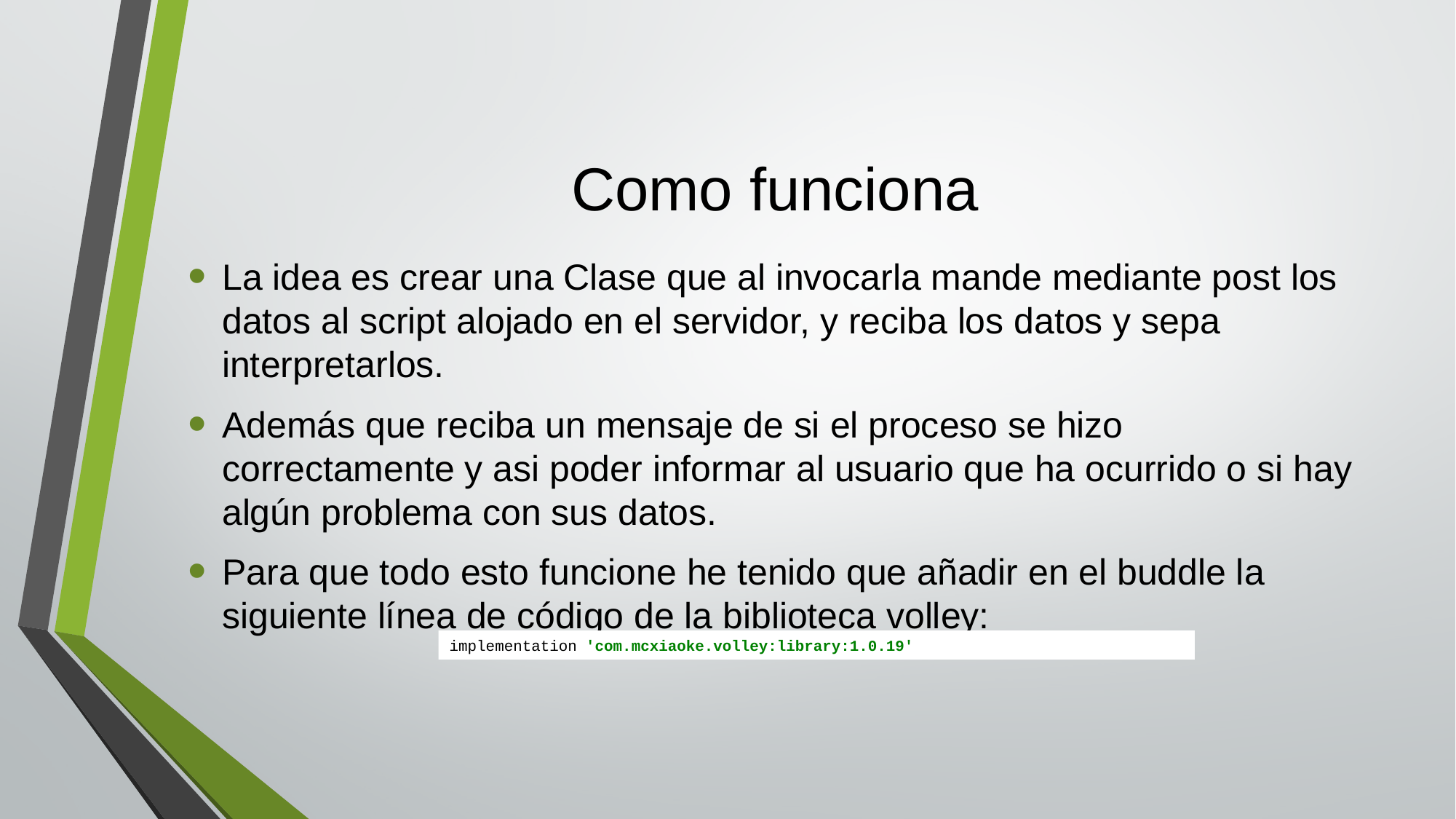

# Como funciona
La idea es crear una Clase que al invocarla mande mediante post los datos al script alojado en el servidor, y reciba los datos y sepa interpretarlos.
Además que reciba un mensaje de si el proceso se hizo correctamente y asi poder informar al usuario que ha ocurrido o si hay algún problema con sus datos.
Para que todo esto funcione he tenido que añadir en el buddle la siguiente línea de código de la biblioteca volley:

implementation 'com.mcxiaoke.volley:library:1.0.19'